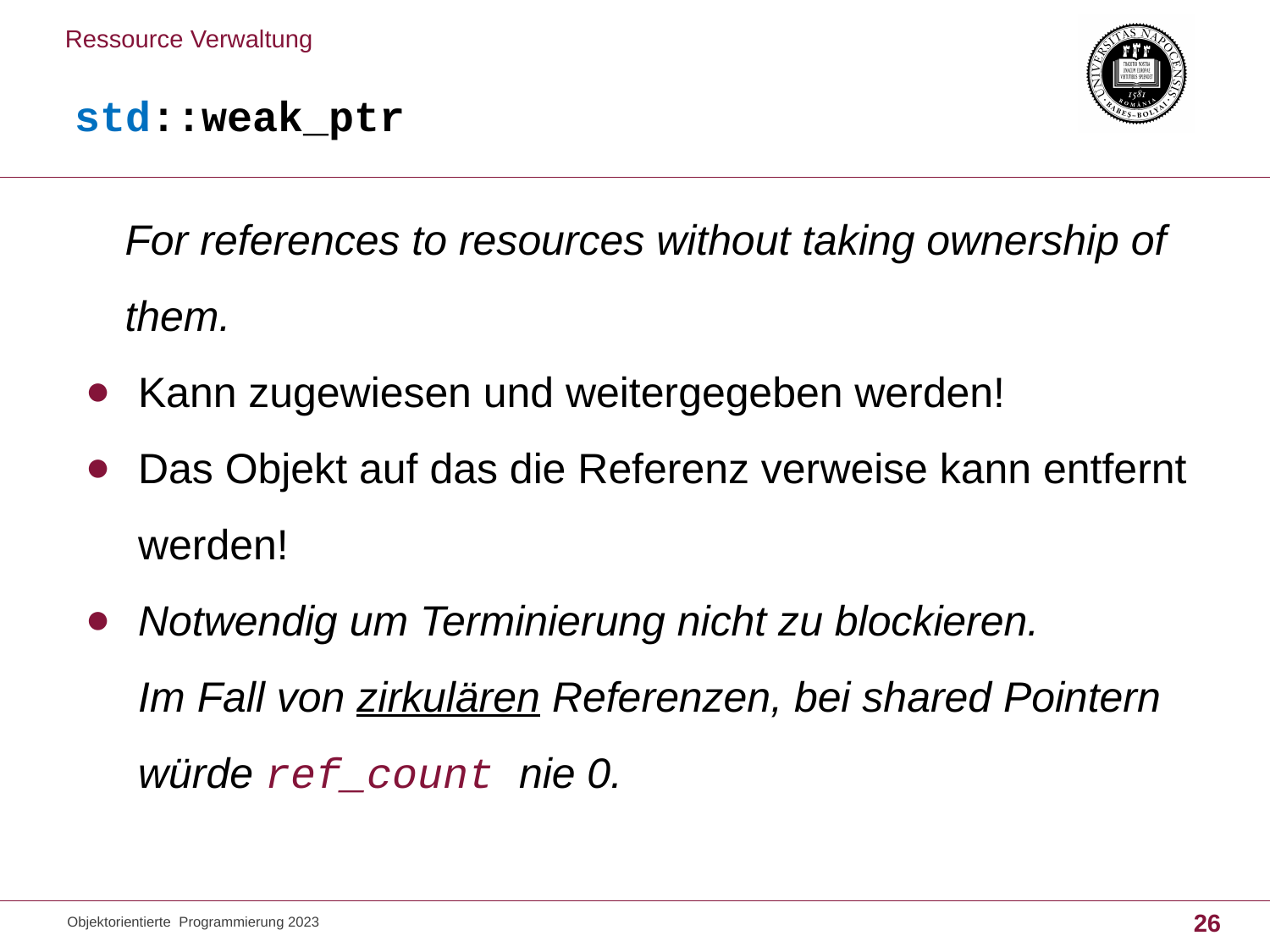

Ressource Verwaltung
# std::weak_ptr
For references to resources without taking ownership of them.
Kann zugewiesen und weitergegeben werden!
Das Objekt auf das die Referenz verweise kann entfernt werden!
Notwendig um Terminierung nicht zu blockieren.
Im Fall von zirkulären Referenzen, bei shared Pointern würde ref_count nie 0.
Objektorientierte  Programmierung 2023
26